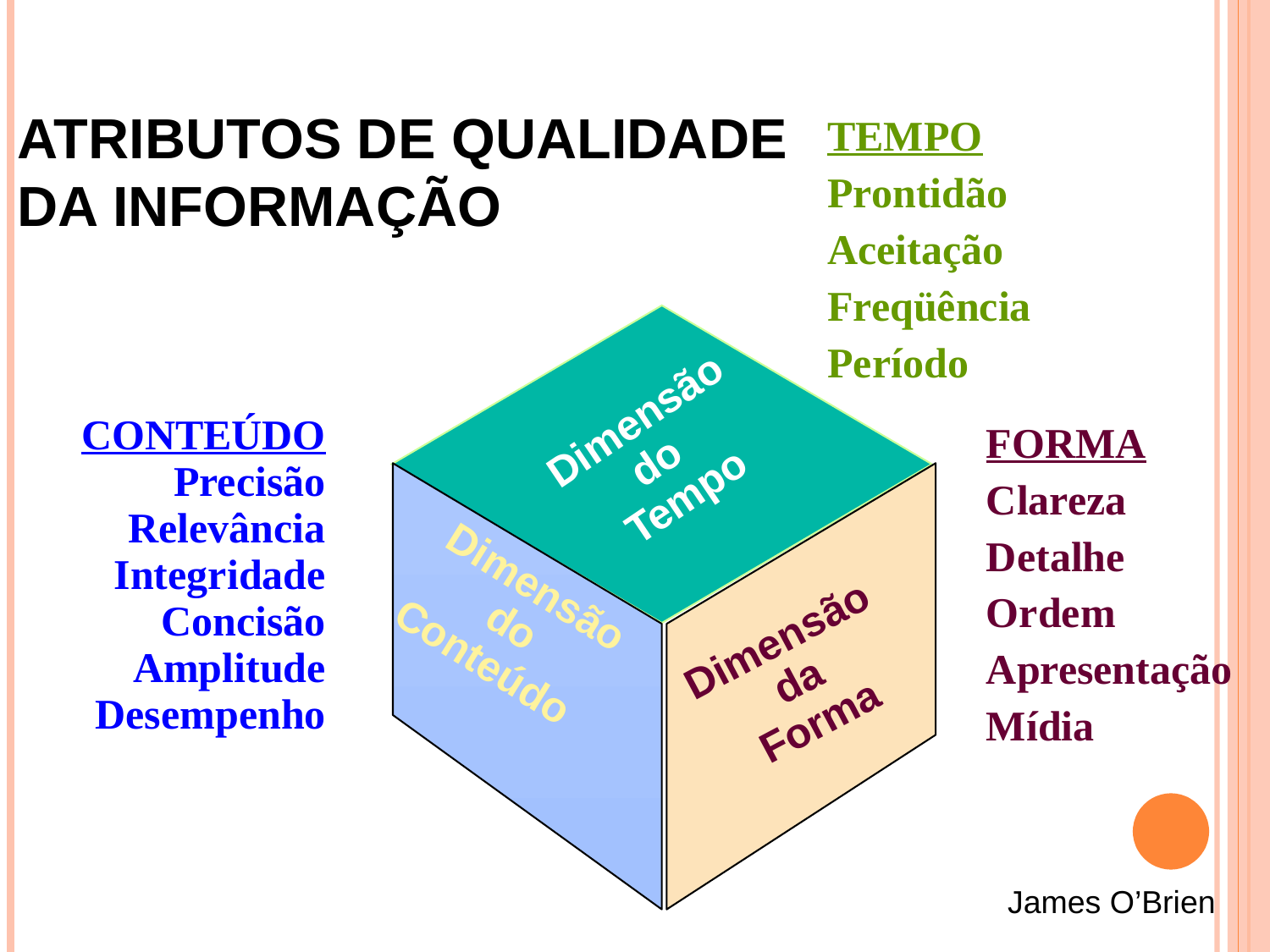

ATRIBUTOS DE QUALIDADE DA INFORMAÇÃO
TEMPO
Prontidão
Aceitação
Freqüência
Período

Dimensão
do
Tempo
CONTEÚDO
Precisão
Relevância
Integridade
Concisão
Amplitude
Desempenho
FORMA
Clareza
Detalhe
Ordem
Apresentação
Mídia

Dimensão
do Conteúdo
Dimensão
da
Forma

James O’Brien